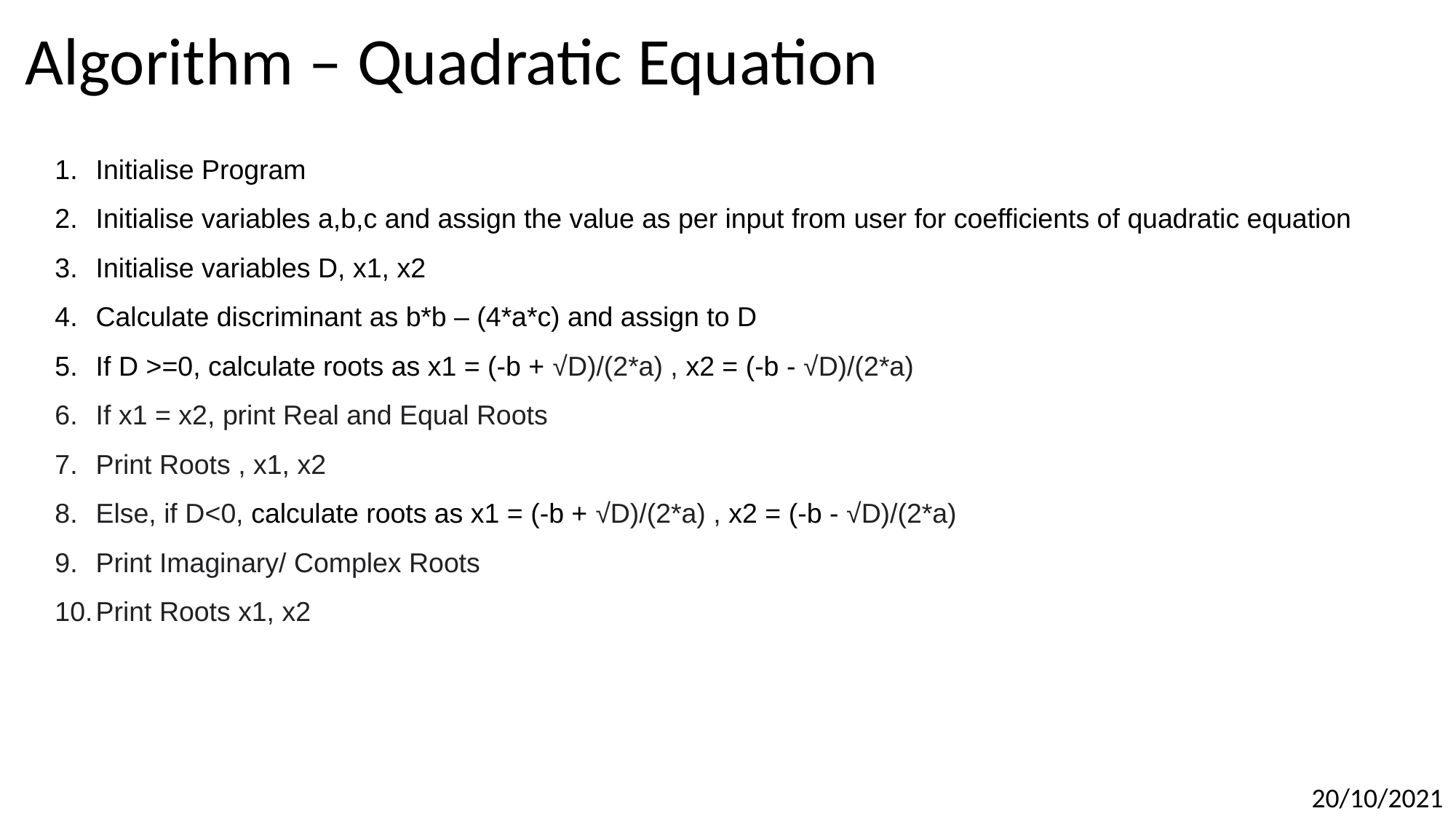

# Algorithm – Quadratic Equation
Initialise Program
Initialise variables a,b,c and assign the value as per input from user for coefficients of quadratic equation
Initialise variables D, x1, x2
Calculate discriminant as b*b – (4*a*c) and assign to D
If D >=0, calculate roots as x1 = (-b + √D)/(2*a) , x2 = (-b - √D)/(2*a)
If x1 = x2, print Real and Equal Roots
Print Roots , x1, x2
Else, if D<0, calculate roots as x1 = (-b + √D)/(2*a) , x2 = (-b - √D)/(2*a)
Print Imaginary/ Complex Roots
Print Roots x1, x2

20/10/2021